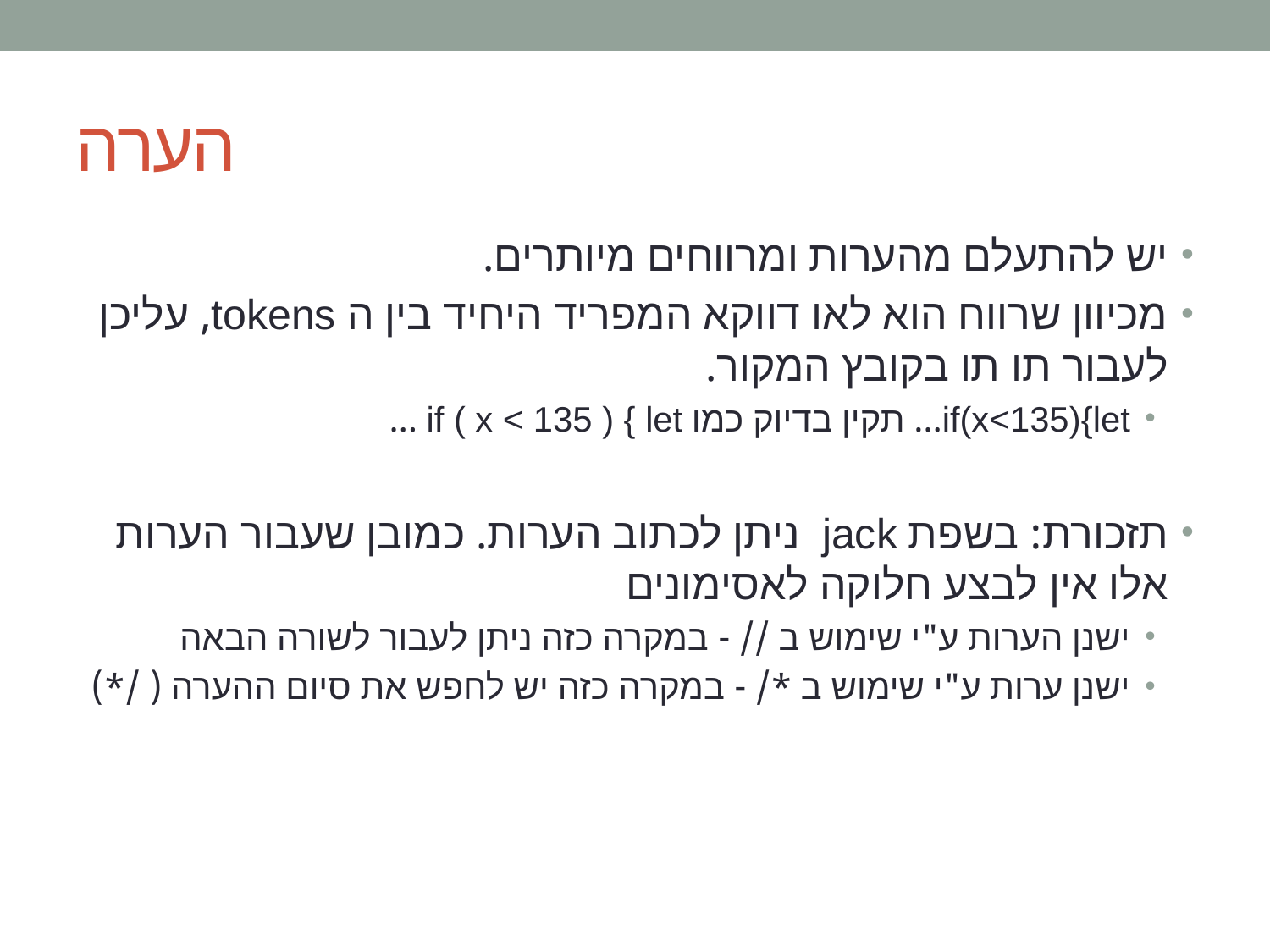

# הערה
יש להתעלם מהערות ומרווחים מיותרים.
מכיוון שרווח הוא לאו דווקא המפריד היחיד בין ה tokens, עליכן לעבור תו תו בקובץ המקור.
if(x<135){let… תקין בדיוק כמו if ( x < 135 ) { let …

תזכורת: בשפת jack  ניתן לכתוב הערות. כמובן שעבור הערות אלו אין לבצע חלוקה לאסימונים
ישנן הערות ע"י שימוש ב // - במקרה כזה ניתן לעבור לשורה הבאה
ישנן ערות ע"י שימוש ב */ - במקרה כזה יש לחפש את סיום ההערה ( /*)